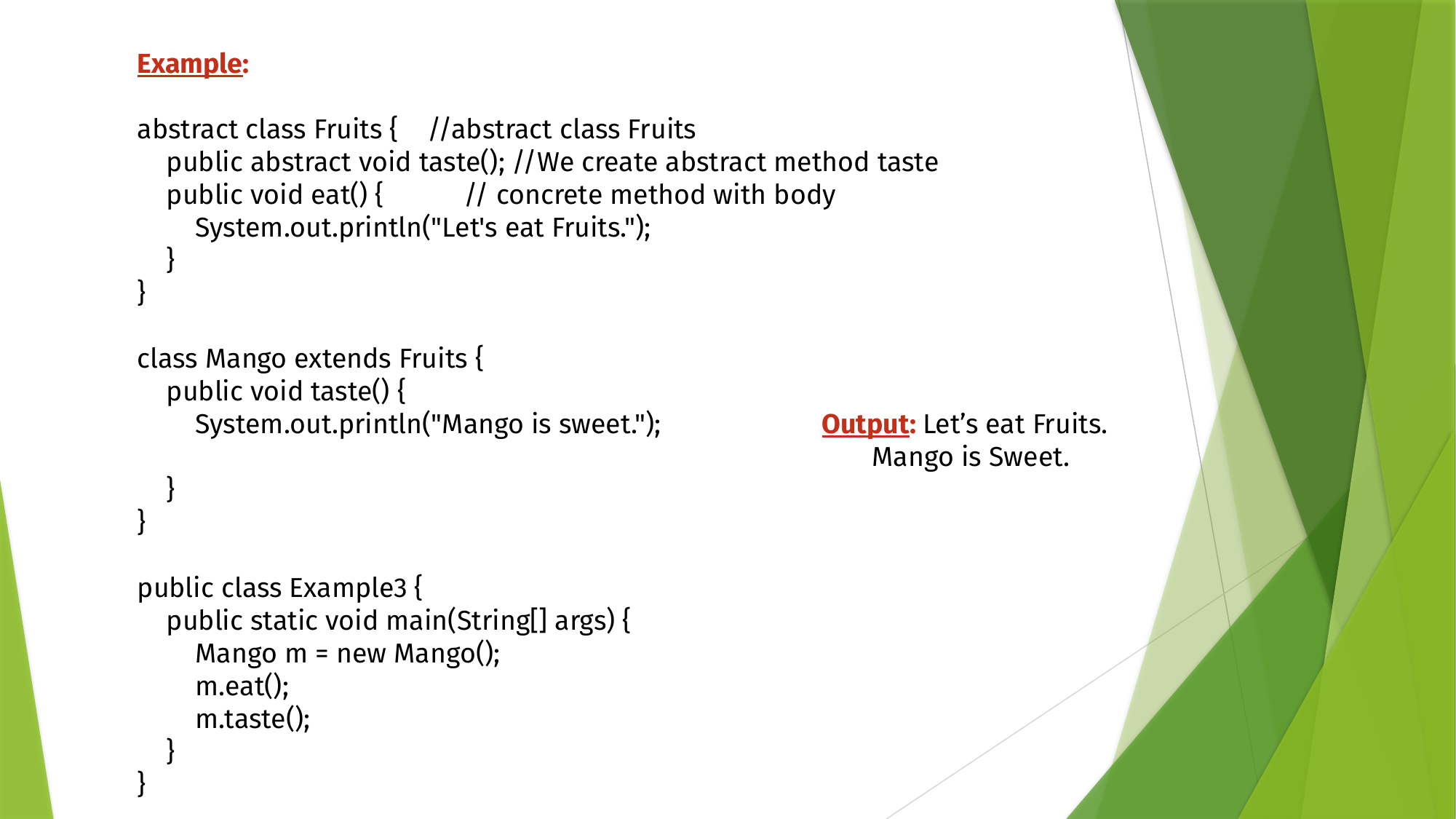

Example:

abstract class Fruits {    //abstract class Fruits
    public abstract void taste(); //We create abstract method taste
    public void eat() {           // concrete method with body
        System.out.println("Let's eat Fruits.");
    }
}

class Mango extends Fruits {
    public void taste() {
        System.out.println("Mango is sweet.");                      Output: Let’s eat Fruits.
                                                                                                     Mango is Sweet.
    }
}

public class Example3 {
    public static void main(String[] args) {
        Mango m = new Mango();
        m.eat();
        m.taste();
    }
}